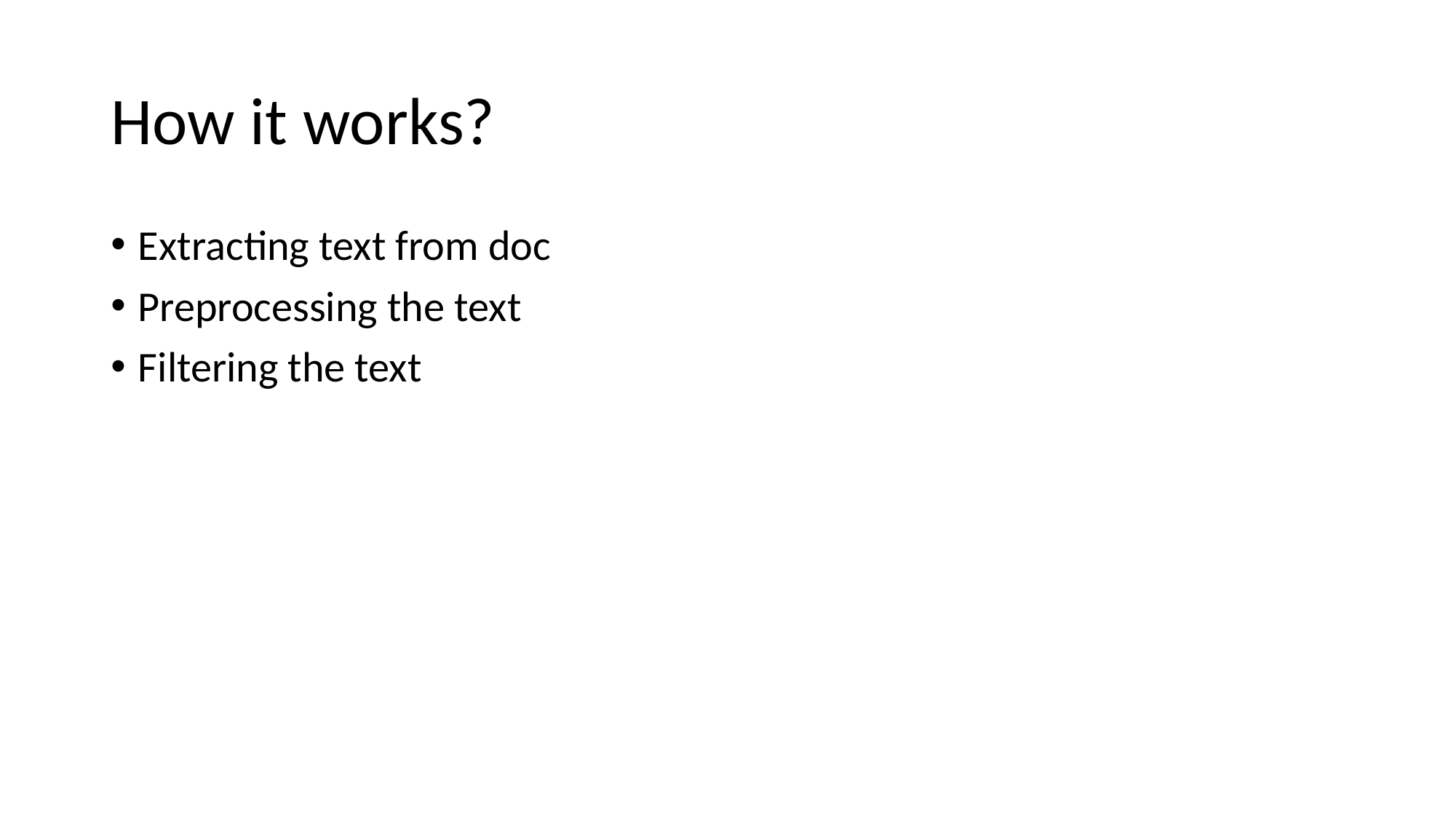

# How it works?
Extracting text from doc
Preprocessing the text
Filtering the text